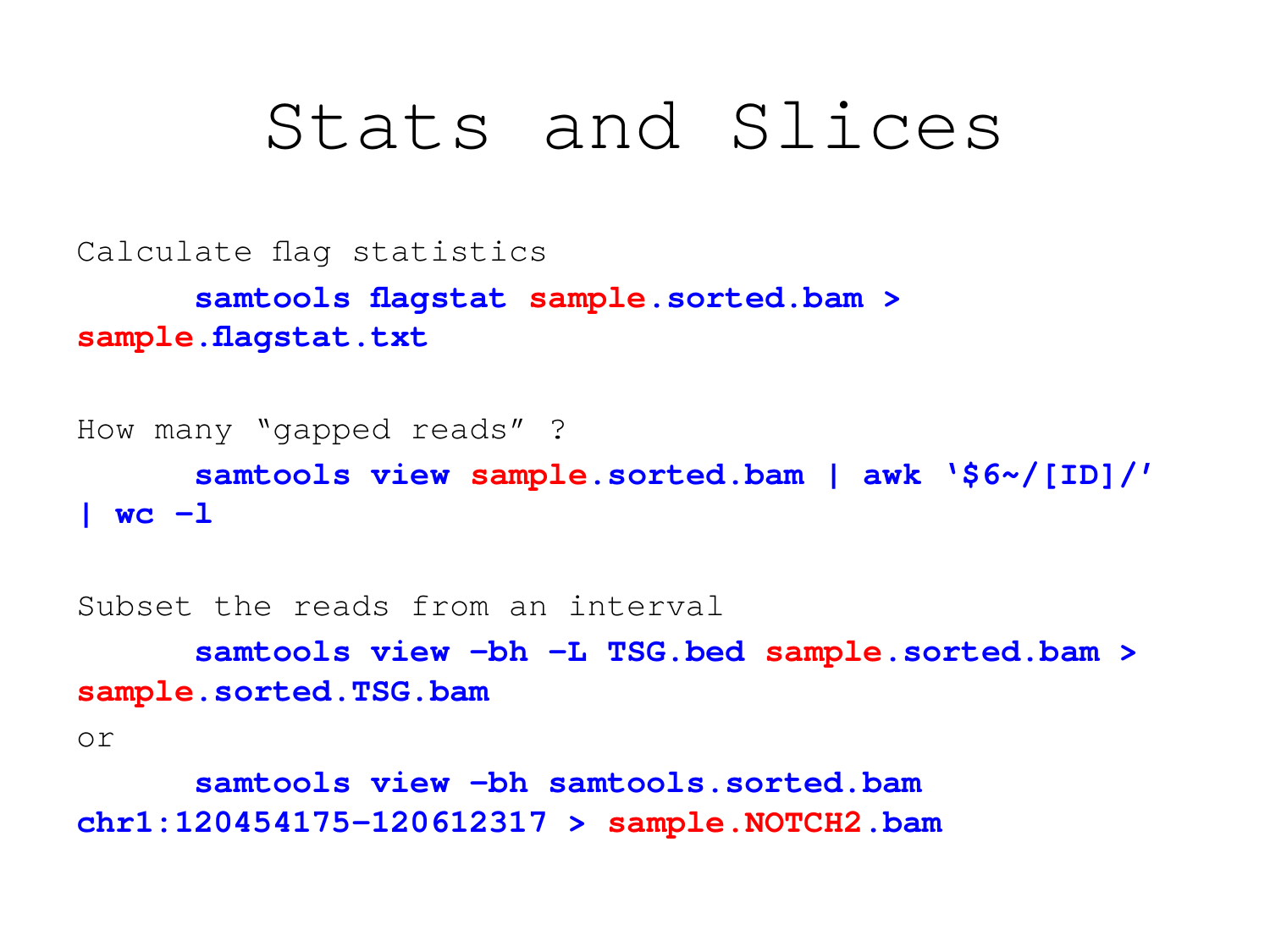

# Stats and Slices
Calculate flag statistics
	samtools flagstat sample.sorted.bam > sample.flagstat.txt

How many “gapped reads” ?
	samtools view sample.sorted.bam | awk ‘$6~/[ID]/’ | wc -l

Subset the reads from an interval
	samtools view –bh –L TSG.bed sample.sorted.bam > sample.sorted.TSG.bam
or
	samtools view -bh samtools.sorted.bam chr1:120454175-120612317 > sample.NOTCH2.bam